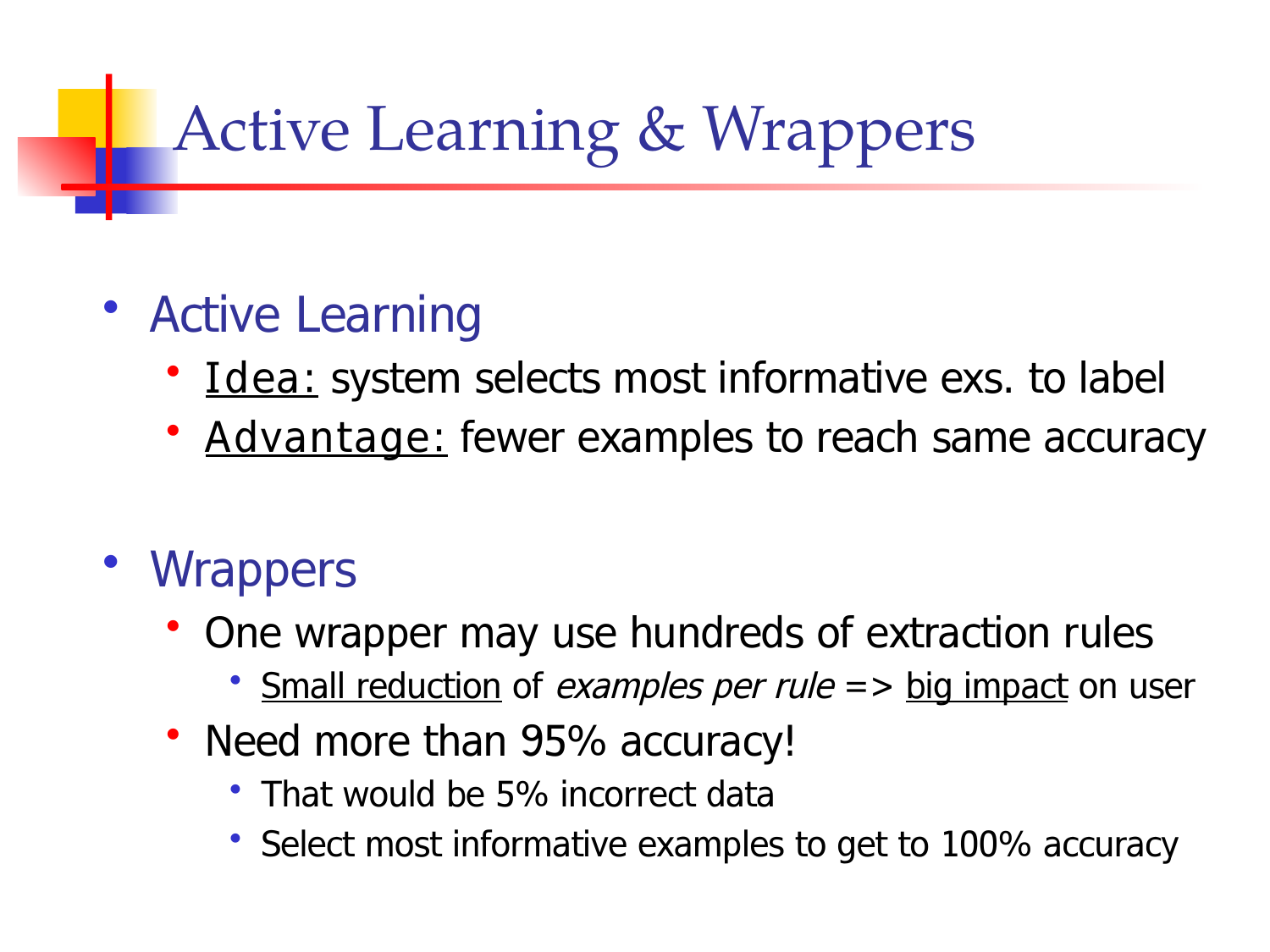

# Active Learning & Wrappers
Active Learning
Idea: system selects most informative exs. to label
Advantage: fewer examples to reach same accuracy

Wrappers
One wrapper may use hundreds of extraction rules
Small reduction of examples per rule => big impact on user
Need more than 95% accuracy!
That would be 5% incorrect data
Select most informative examples to get to 100% accuracy